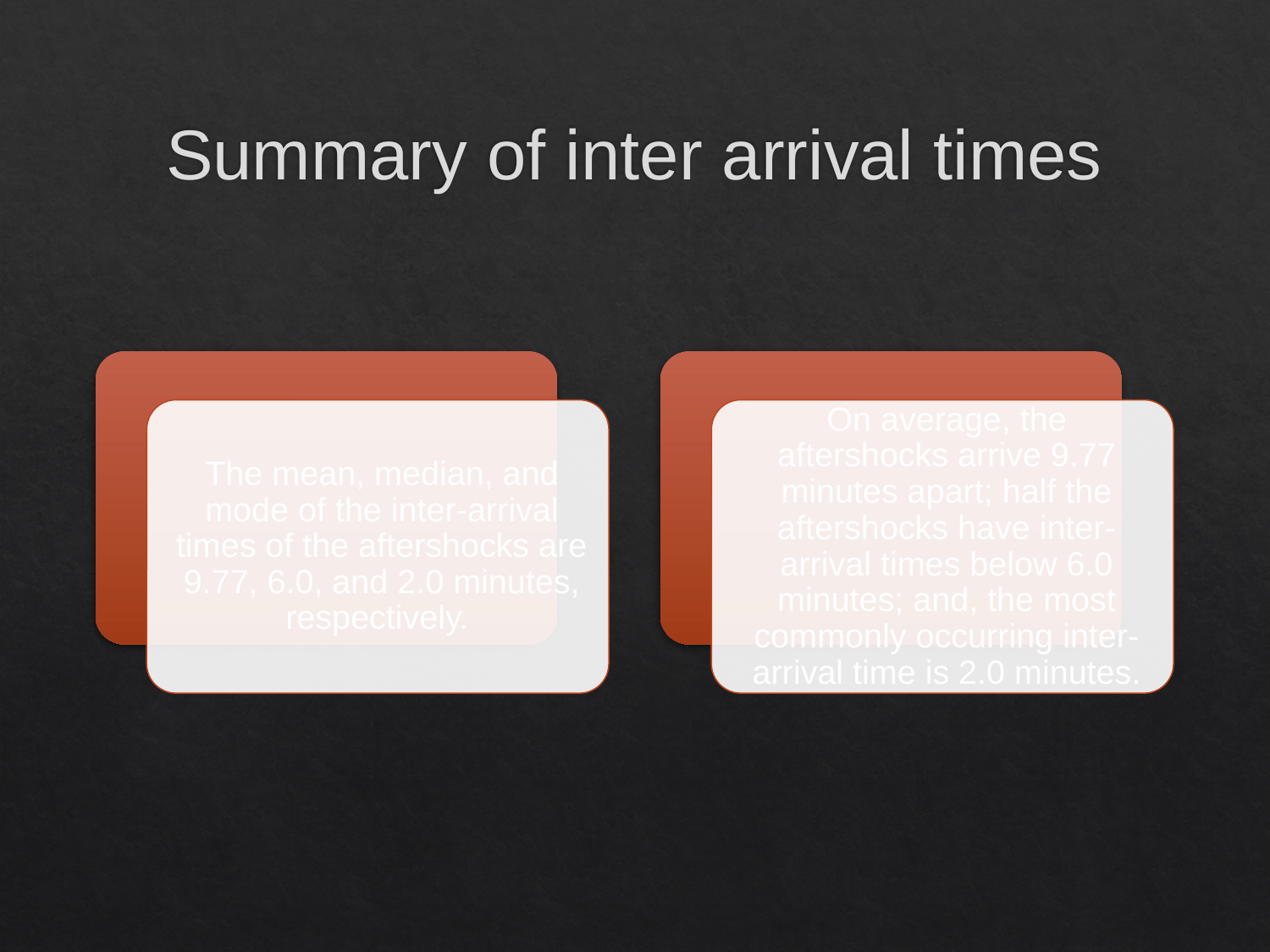

# Summary of inter arrival times
The mean, median, and mode of the inter-arrival times of the aftershocks are 9.77, 6.0, and 2.0 minutes, respectively.
On average, the aftershocks arrive 9.77 minutes apart; half the aftershocks have inter-arrival times below 6.0 minutes; and, the most commonly occurring inter-arrival time is 2.0 minutes.